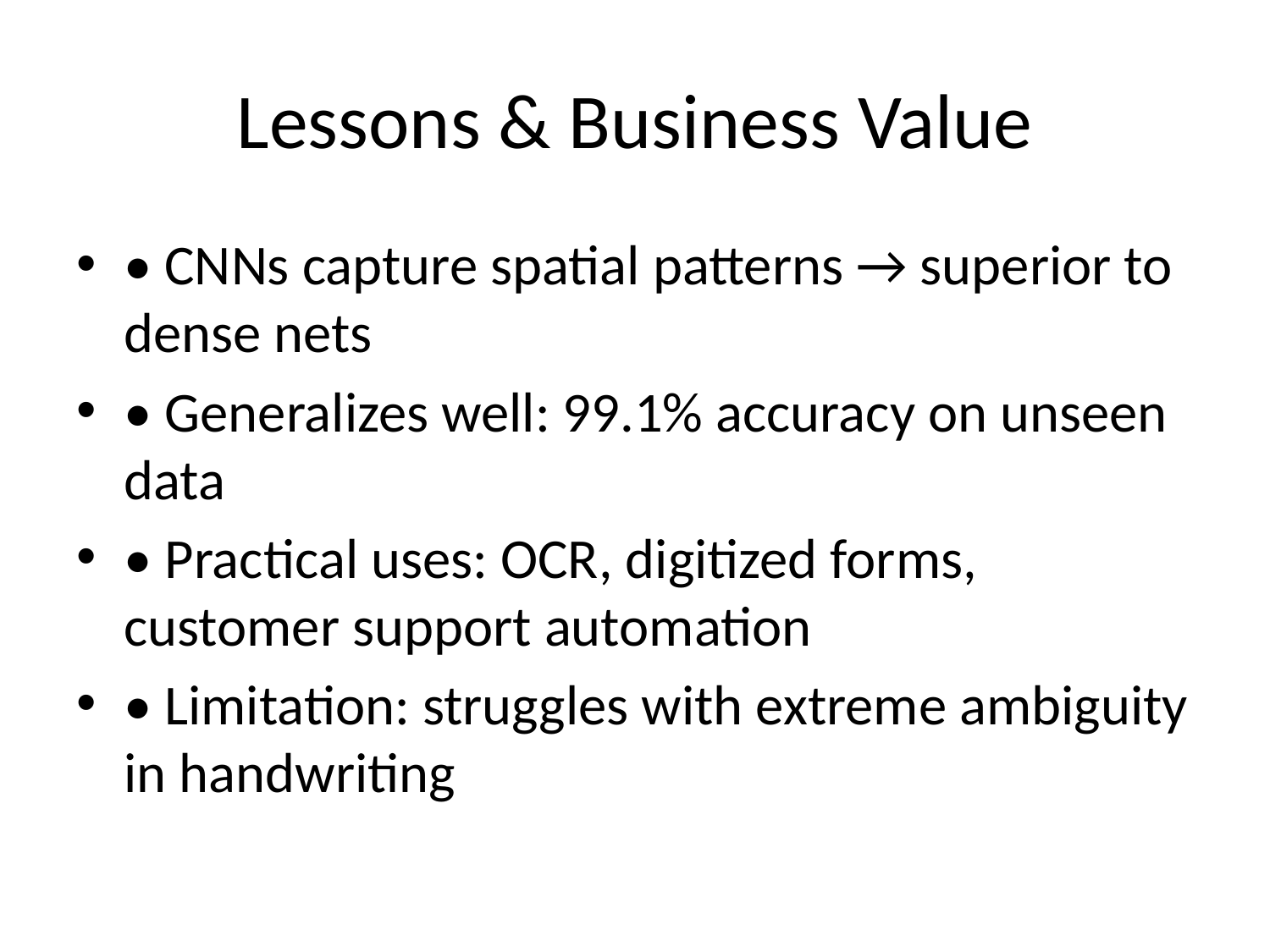

# Lessons & Business Value
• CNNs capture spatial patterns → superior to dense nets
• Generalizes well: 99.1% accuracy on unseen data
• Practical uses: OCR, digitized forms, customer support automation
• Limitation: struggles with extreme ambiguity in handwriting